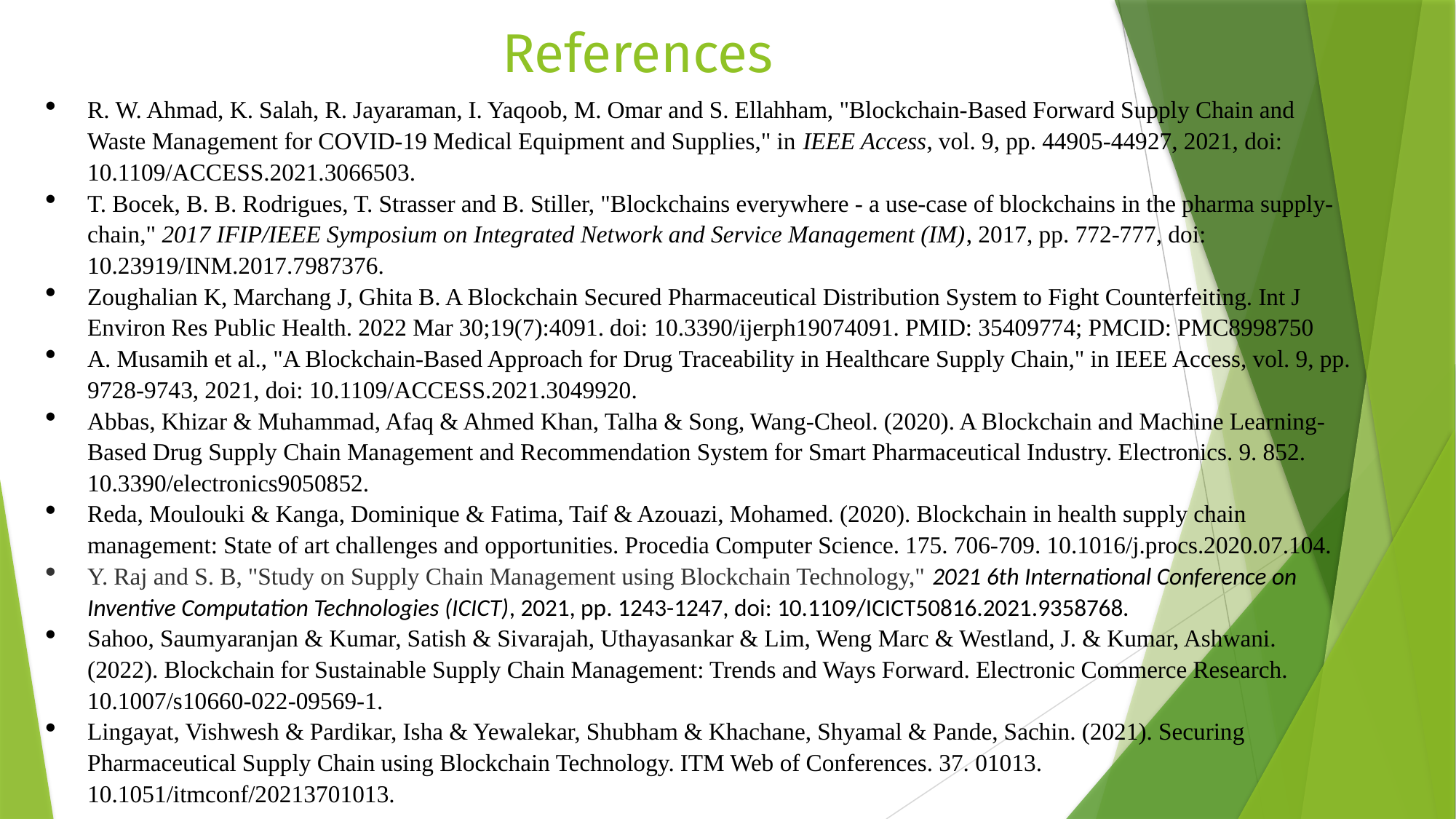

# References
R. W. Ahmad, K. Salah, R. Jayaraman, I. Yaqoob, M. Omar and S. Ellahham, "Blockchain-Based Forward Supply Chain and Waste Management for COVID-19 Medical Equipment and Supplies," in IEEE Access, vol. 9, pp. 44905-44927, 2021, doi: 10.1109/ACCESS.2021.3066503.
T. Bocek, B. B. Rodrigues, T. Strasser and B. Stiller, "Blockchains everywhere - a use-case of blockchains in the pharma supply-chain," 2017 IFIP/IEEE Symposium on Integrated Network and Service Management (IM), 2017, pp. 772-777, doi: 10.23919/INM.2017.7987376.
Zoughalian K, Marchang J, Ghita B. A Blockchain Secured Pharmaceutical Distribution System to Fight Counterfeiting. Int J Environ Res Public Health. 2022 Mar 30;19(7):4091. doi: 10.3390/ijerph19074091. PMID: 35409774; PMCID: PMC8998750
A. Musamih et al., "A Blockchain-Based Approach for Drug Traceability in Healthcare Supply Chain," in IEEE Access, vol. 9, pp. 9728-9743, 2021, doi: 10.1109/ACCESS.2021.3049920.
Abbas, Khizar & Muhammad, Afaq & Ahmed Khan, Talha & Song, Wang-Cheol. (2020). A Blockchain and Machine Learning-Based Drug Supply Chain Management and Recommendation System for Smart Pharmaceutical Industry. Electronics. 9. 852. 10.3390/electronics9050852.
Reda, Moulouki & Kanga, Dominique & Fatima, Taif & Azouazi, Mohamed. (2020). Blockchain in health supply chain management: State of art challenges and opportunities. Procedia Computer Science. 175. 706-709. 10.1016/j.procs.2020.07.104.
Y. Raj and S. B, "Study on Supply Chain Management using Blockchain Technology," 2021 6th International Conference on Inventive Computation Technologies (ICICT), 2021, pp. 1243-1247, doi: 10.1109/ICICT50816.2021.9358768.
Sahoo, Saumyaranjan & Kumar, Satish & Sivarajah, Uthayasankar & Lim, Weng Marc & Westland, J. & Kumar, Ashwani. (2022). Blockchain for Sustainable Supply Chain Management: Trends and Ways Forward. Electronic Commerce Research. 10.1007/s10660-022-09569-1.
Lingayat, Vishwesh & Pardikar, Isha & Yewalekar, Shubham & Khachane, Shyamal & Pande, Sachin. (2021). Securing Pharmaceutical Supply Chain using Blockchain Technology. ITM Web of Conferences. 37. 01013. 10.1051/itmconf/20213701013.